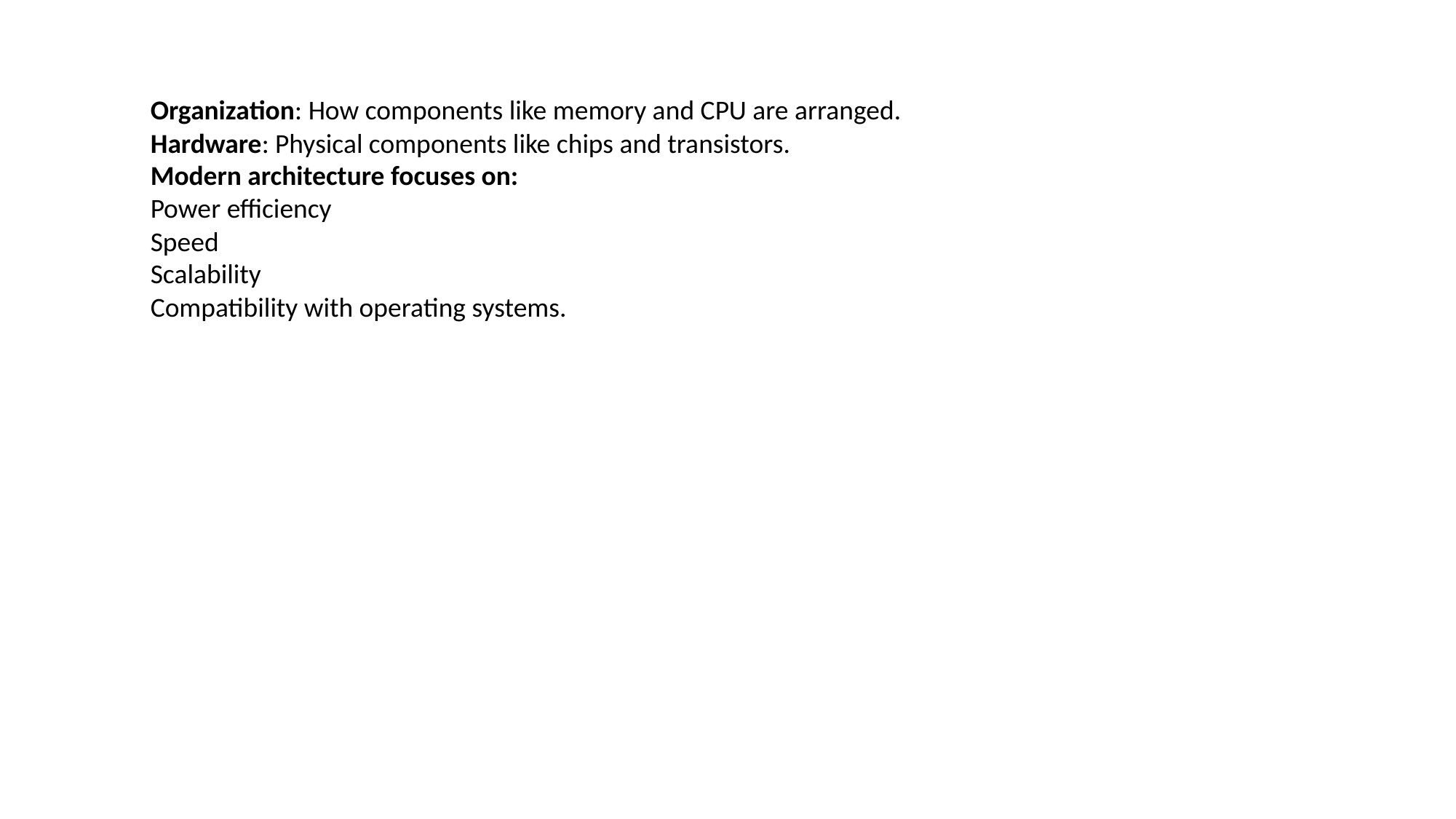

Organization: How components like memory and CPU are arranged.
Hardware: Physical components like chips and transistors.
Modern architecture focuses on:
Power efficiency
Speed
Scalability
Compatibility with operating systems.